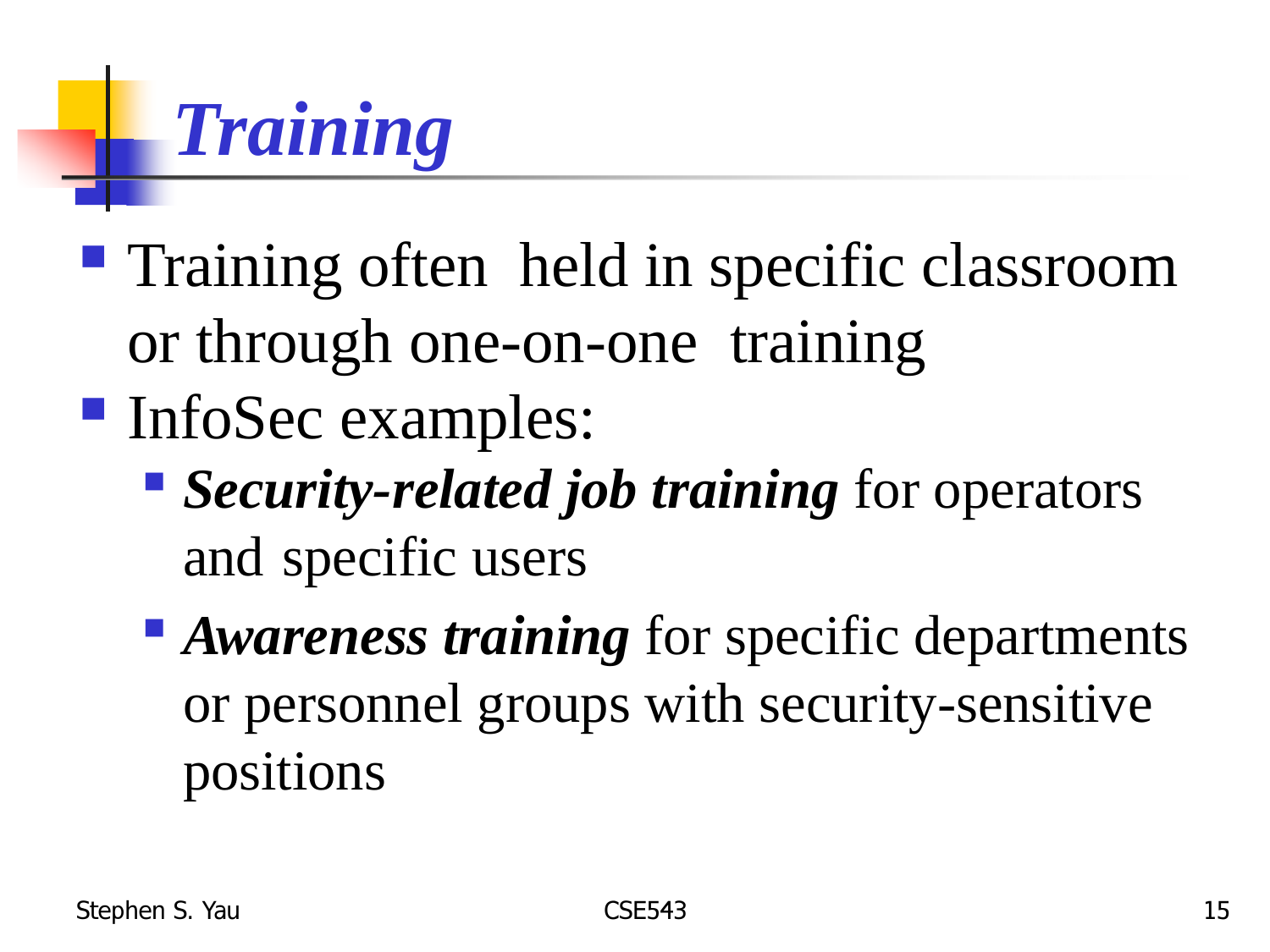

# Training
Training often  held in specific classroom or through one-on-one  training
InfoSec examples:
Security-related job training for operators and specific users
Awareness training for specific departments or personnel groups with security-sensitive positions
CSE543
15
Stephen S. Yau